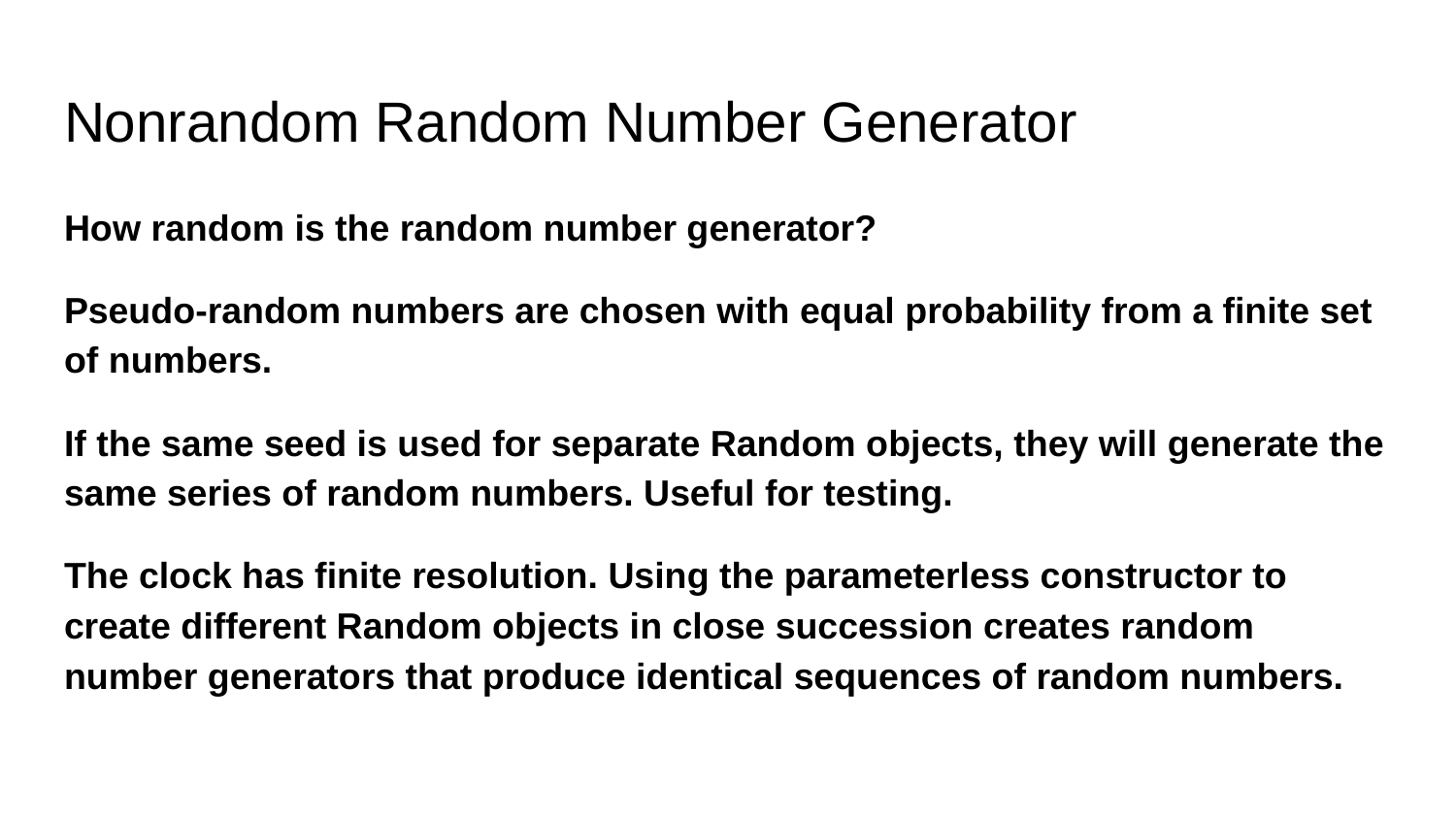

# Nonrandom Random Number Generator
How random is the random number generator?
Pseudo-random numbers are chosen with equal probability from a finite set of numbers.
If the same seed is used for separate Random objects, they will generate the same series of random numbers. Useful for testing.
The clock has finite resolution. Using the parameterless constructor to create different Random objects in close succession creates random number generators that produce identical sequences of random numbers.